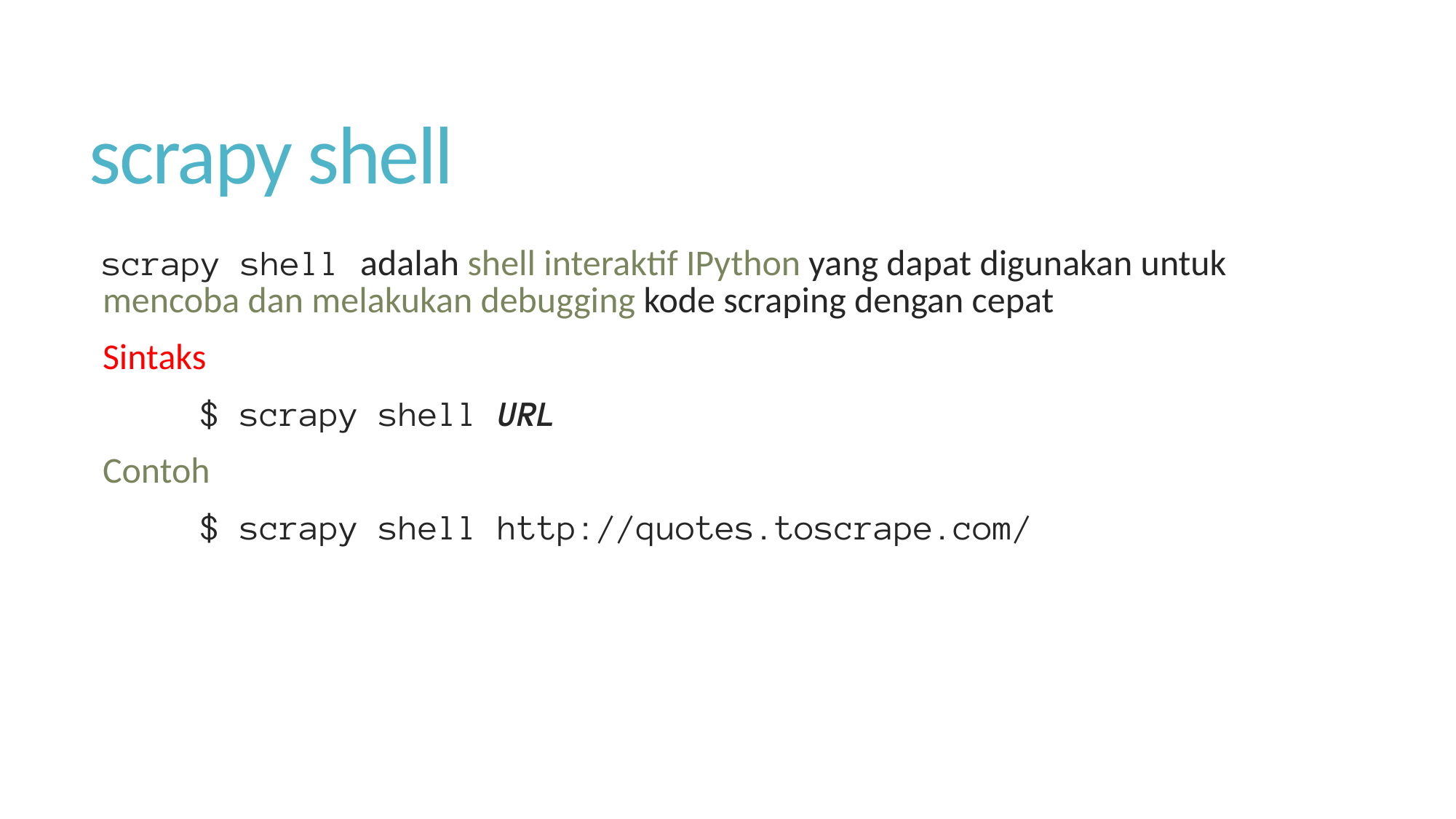

# scrapy shell
scrapy shell adalah shell interaktif IPython yang dapat digunakan untuk mencoba dan melakukan debugging kode scraping dengan cepat
Sintaks
	$ scrapy shell URL
Contoh
	$ scrapy shell http://quotes.toscrape.com/